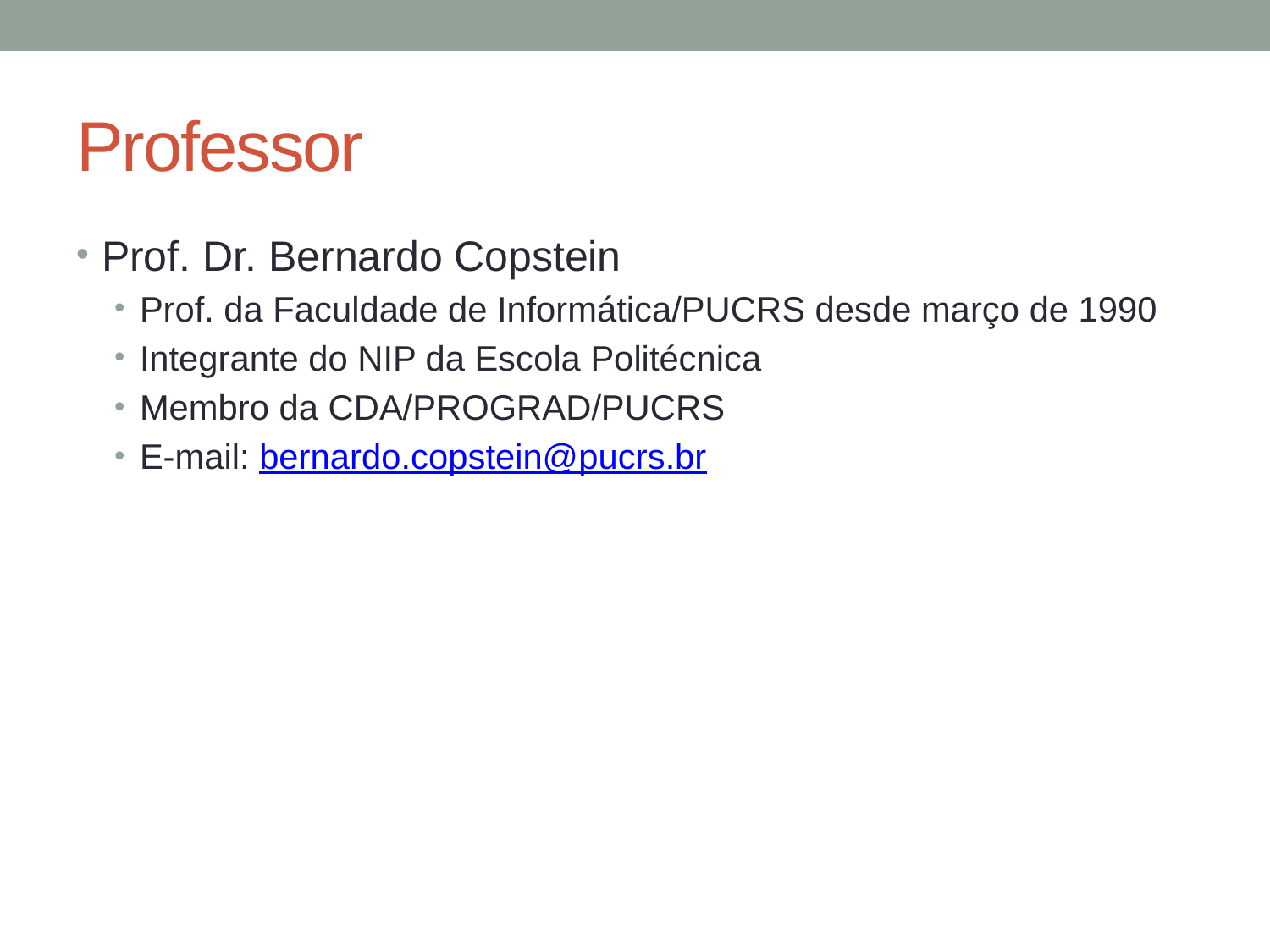

# Professor
Prof. Dr. Bernardo Copstein
Prof. da Faculdade de Informática/PUCRS desde março de 1990
Integrante do NIP da Escola Politécnica
Membro da CDA/PROGRAD/PUCRS
E-mail: bernardo.copstein@pucrs.br